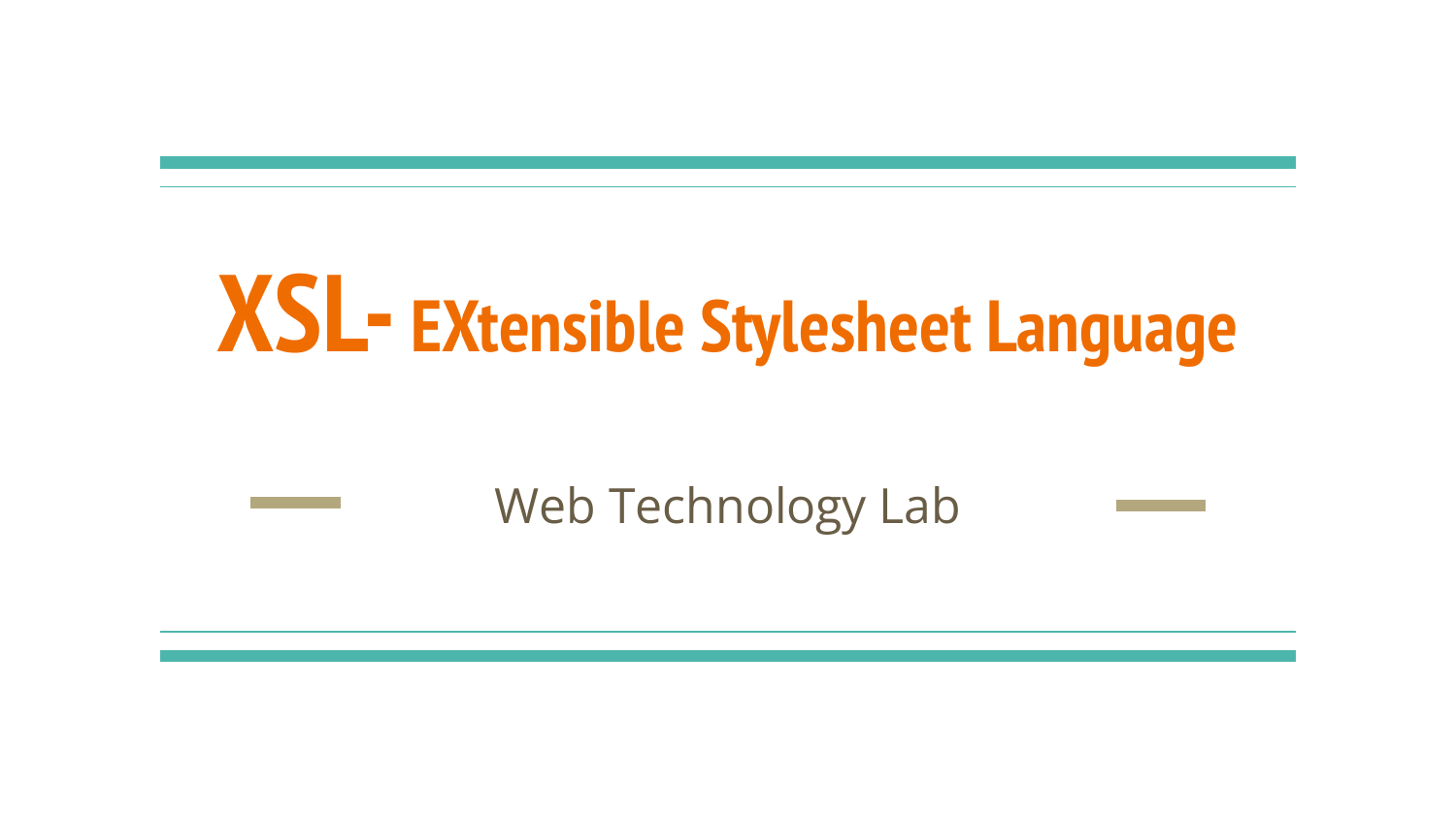

# XSL- EXtensible Stylesheet Language
Web Technology Lab